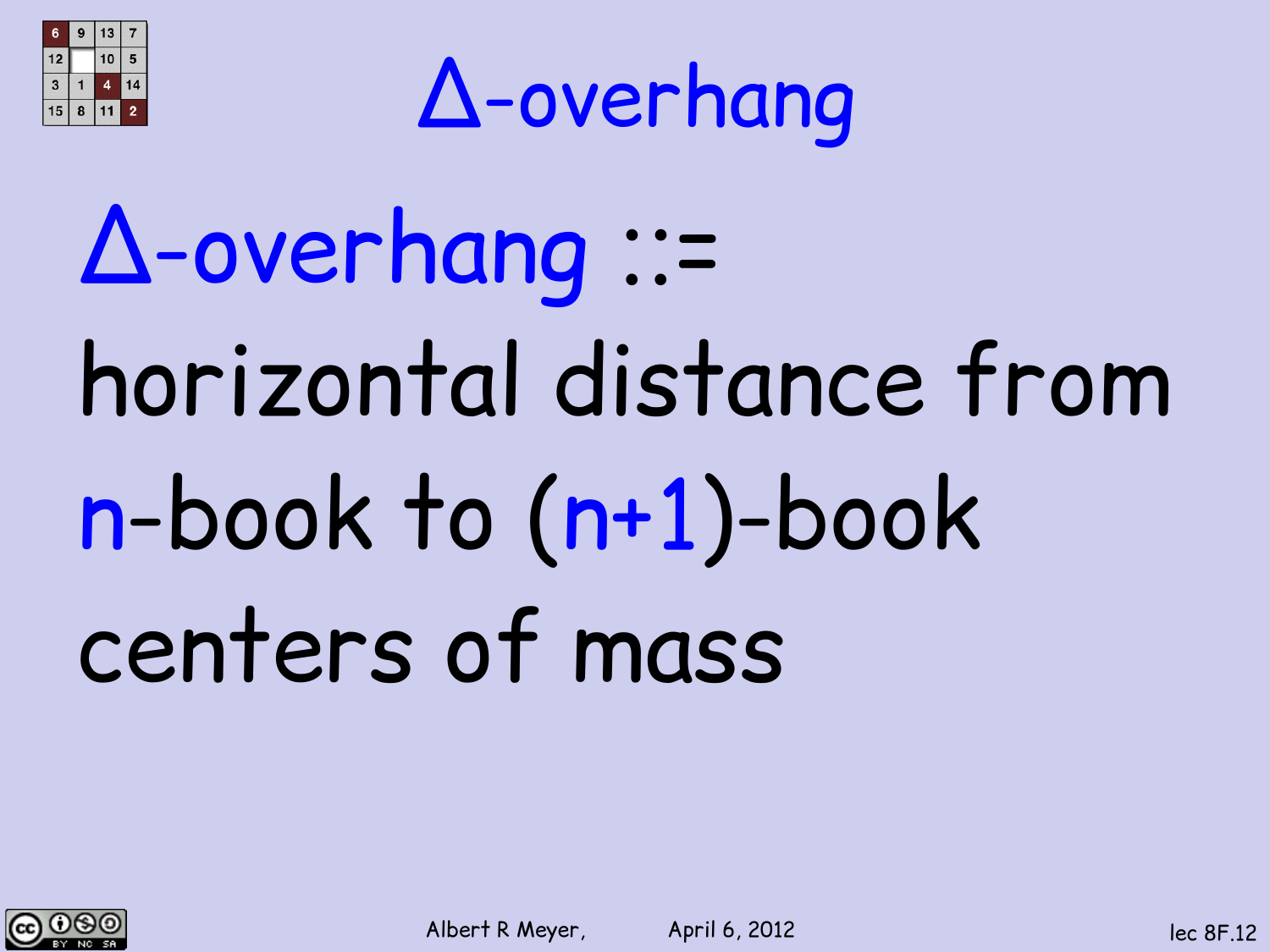

Δ-overhang
Δ-overhang ::=
horizontal distance from
n-book to (n+1)-book
centers of mass